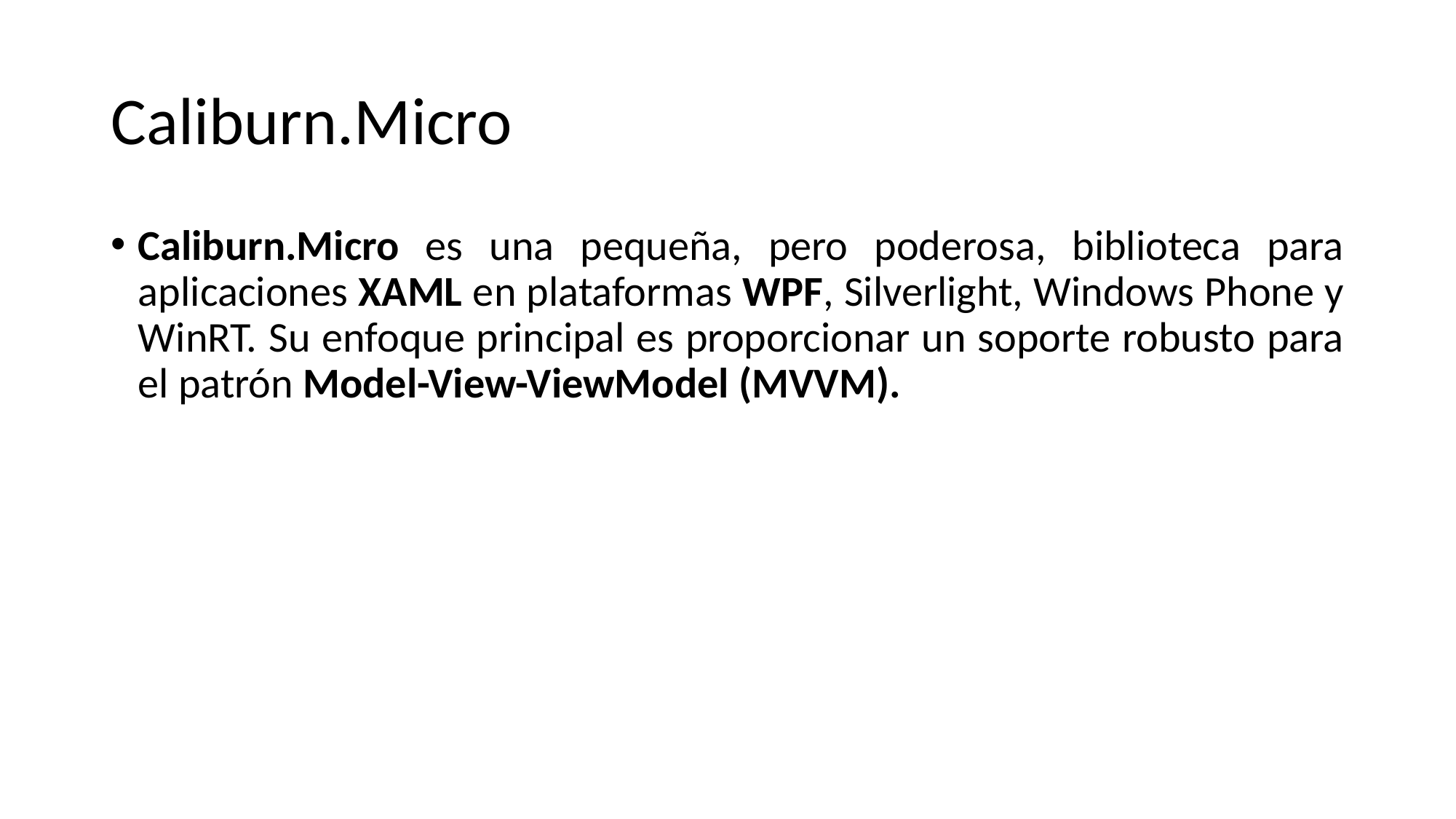

# Caliburn.Micro
Caliburn.Micro es una pequeña, pero poderosa, biblioteca para aplicaciones XAML en plataformas WPF, Silverlight, Windows Phone y WinRT. Su enfoque principal es proporcionar un soporte robusto para el patrón Model-View-ViewModel (MVVM).